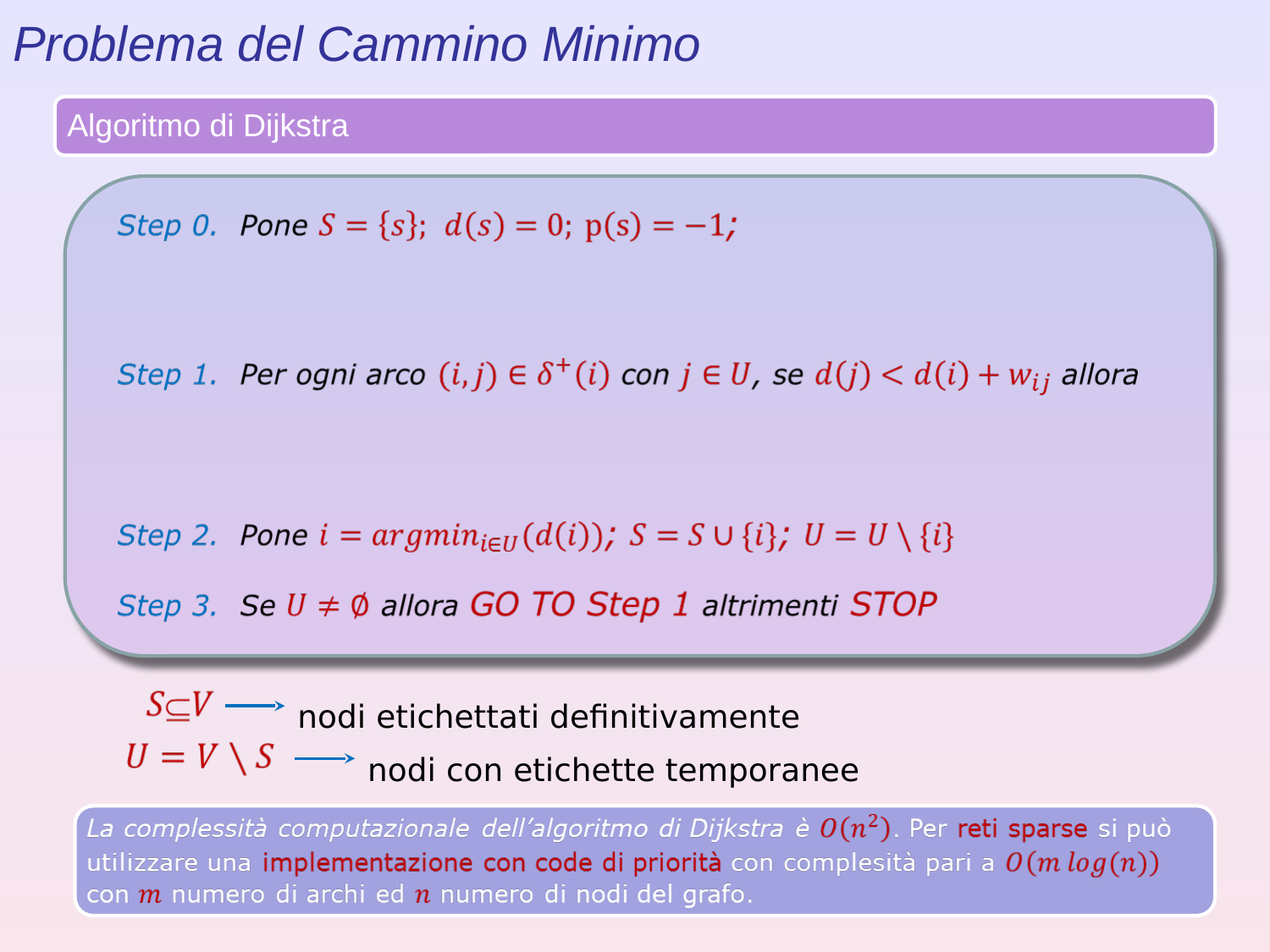

Problema del Cammino Minimo

Algoritmo di Dijkstra

nodi etichettati definitivamente

nodi con etichette temporanee